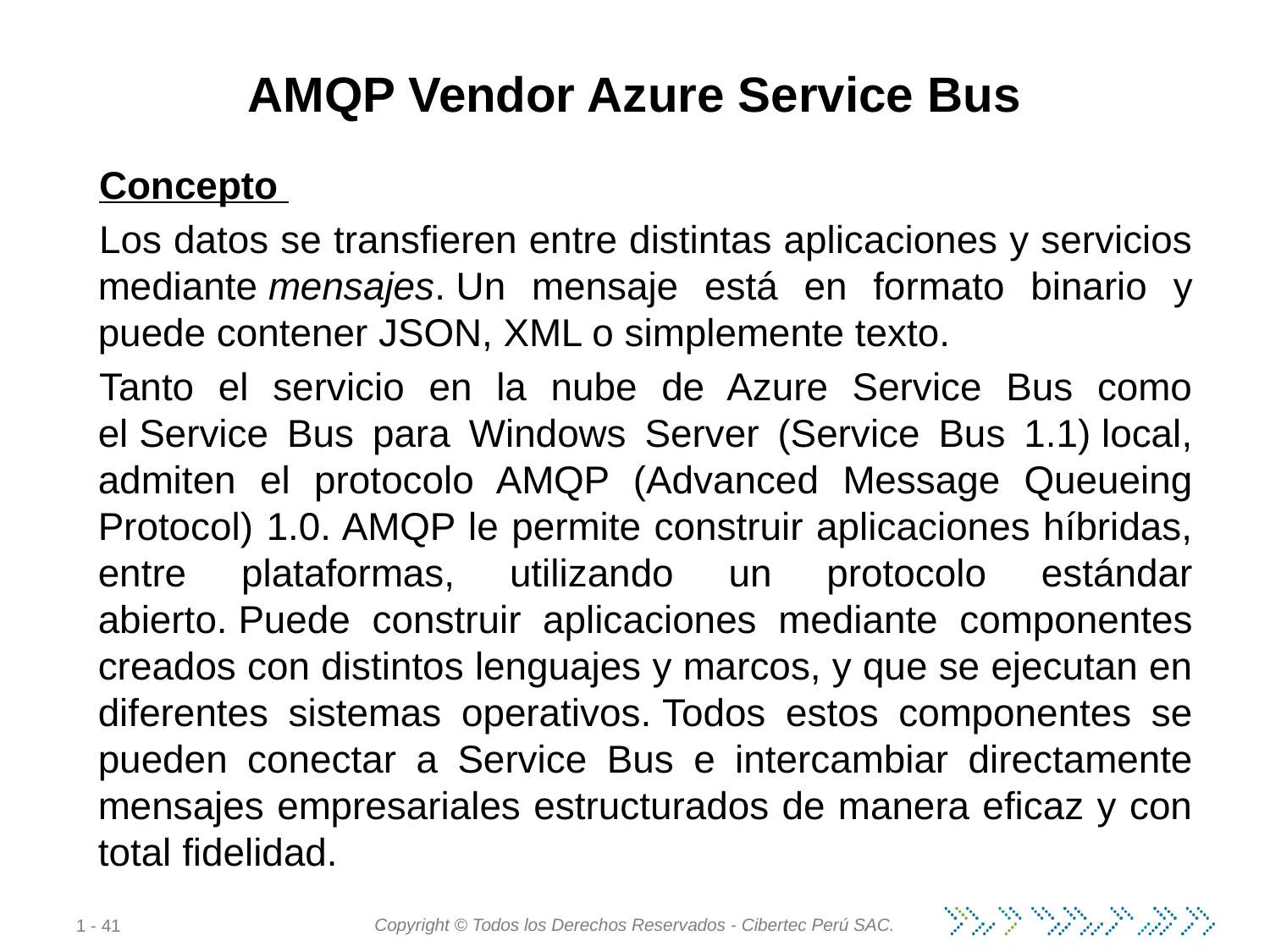

# AMQP Vendor Azure Service Bus
Concepto
Los datos se transfieren entre distintas aplicaciones y servicios mediante mensajes. Un mensaje está en formato binario y puede contener JSON, XML o simplemente texto.
Tanto el servicio en la nube de Azure Service Bus como el Service Bus para Windows Server (Service Bus 1.1) local, admiten el protocolo AMQP (Advanced Message Queueing Protocol) 1.0. AMQP le permite construir aplicaciones híbridas, entre plataformas, utilizando un protocolo estándar abierto. Puede construir aplicaciones mediante componentes creados con distintos lenguajes y marcos, y que se ejecutan en diferentes sistemas operativos. Todos estos componentes se pueden conectar a Service Bus e intercambiar directamente mensajes empresariales estructurados de manera eficaz y con total fidelidad.